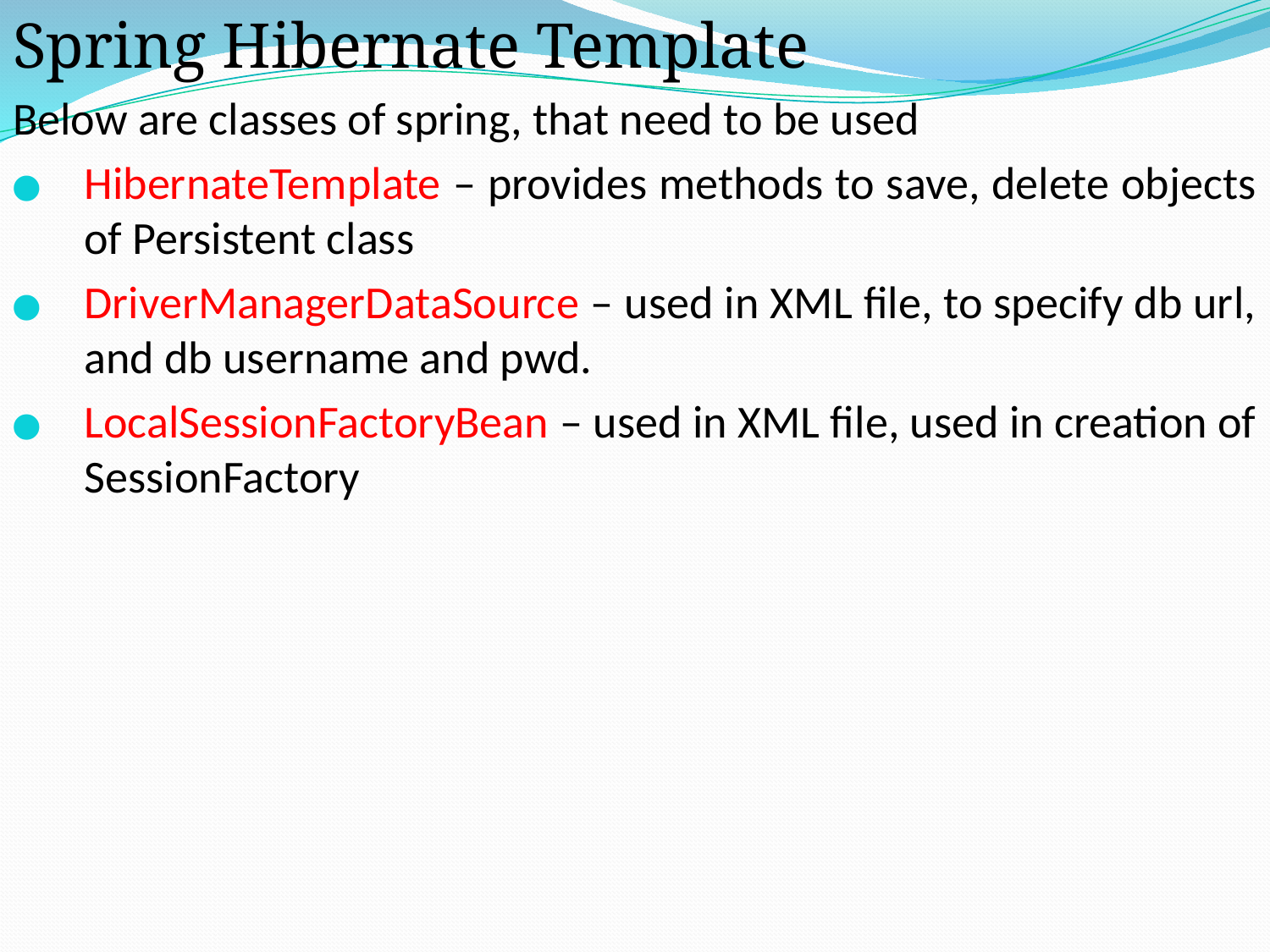

Spring Hibernate Template
Below are classes of spring, that need to be used
HibernateTemplate – provides methods to save, delete objects of Persistent class
DriverManagerDataSource – used in XML file, to specify db url, and db username and pwd.
LocalSessionFactoryBean – used in XML file, used in creation of SessionFactory